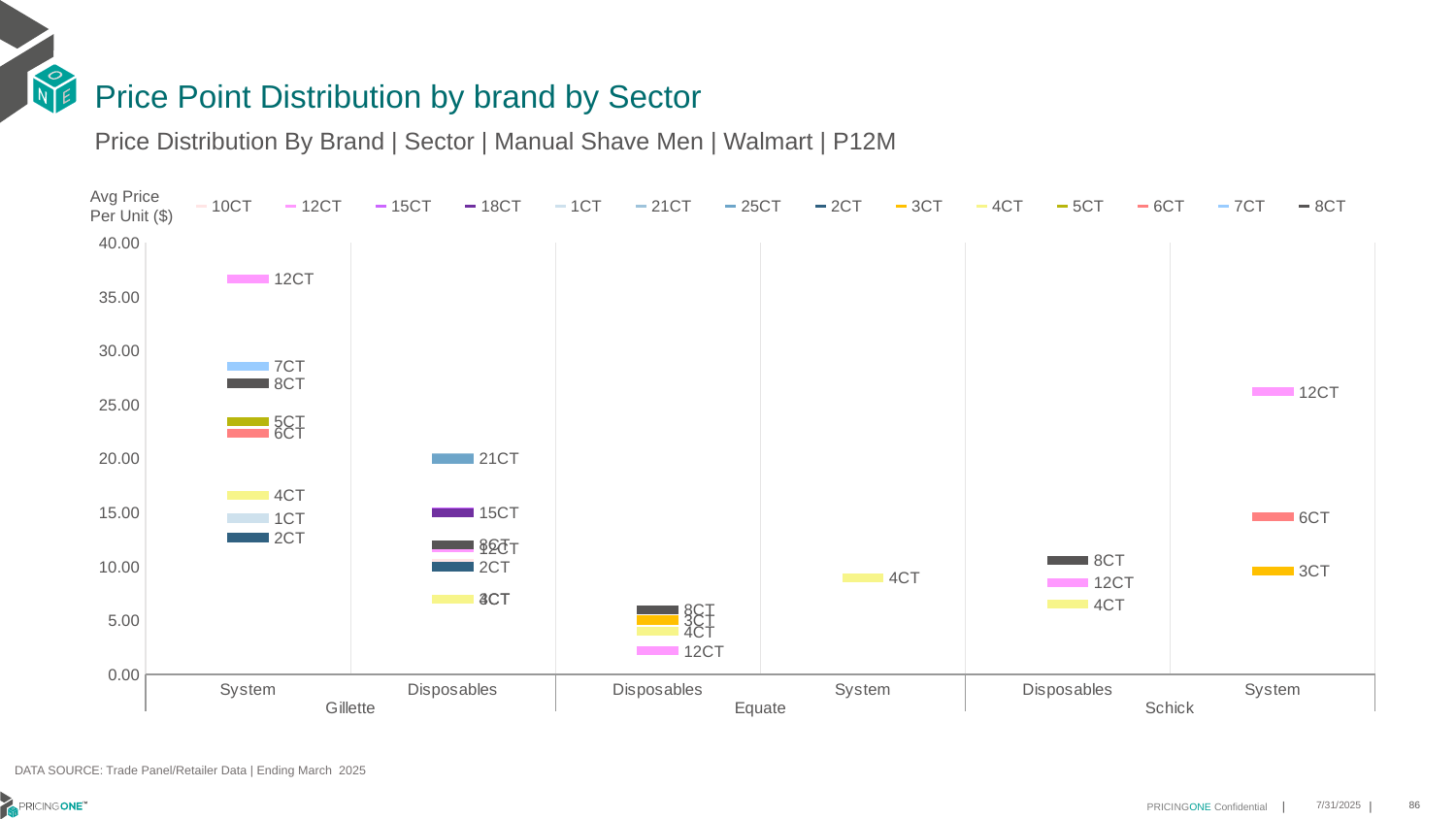

# Price Point Distribution by brand by Sector
Price Distribution By Brand | Sector | Manual Shave Men | Walmart | P12M

### Chart

| Category | 10CT | 12CT | 15CT | 18CT | 1CT | 21CT | 25CT | 2CT | 3CT | 4CT | 5CT | 6CT | 7CT | 8CT |
|---|---|---|---|---|---|---|---|---|---|---|---|---|---|---|
| System | None | 36.667 | None | None | 14.4839 | None | None | 12.678 | None | 16.6165 | 23.4403 | 22.3567 | 28.5356 | 26.9981 |
| Disposables | 10.2883 | 11.7058 | 15.0128 | 14.9922 | None | 20.064 | 19.9609 | 9.9791 | 6.9635 | 6.9784 | None | None | None | 12.0142 |
| Disposables | None | 2.1773 | None | None | None | None | None | None | 5.0484 | 3.972 | None | None | None | 5.9797 |
| System | None | None | None | None | None | None | None | None | None | 8.9444 | None | None | None | None |
| Disposables | None | 8.4824 | None | None | None | None | None | None | None | 6.4918 | None | None | None | 10.5602 |
| System | None | 26.197 | None | None | None | None | None | None | 9.5902 | None | None | 14.5899 | None | None |
Avg Price
Per Unit ($)
DATA SOURCE: Trade Panel/Retailer Data | Ending March  2025
7/31/2025
86